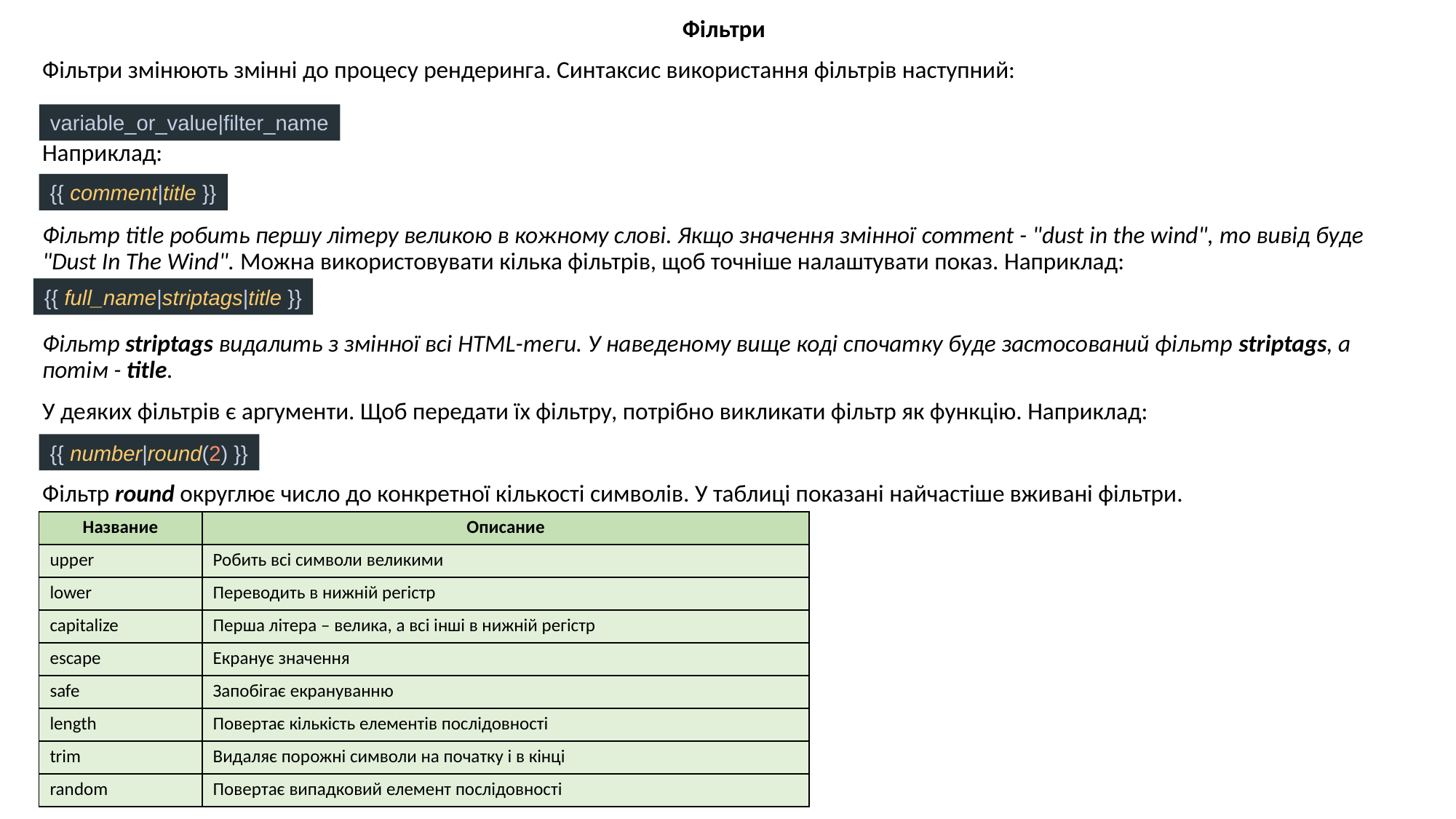

Фільтри
Фільтри змінюють змінні до процесу рендеринга. Синтаксис використання фільтрів наступний:

Наприклад:

Фільтр title робить першу літеру великою в кожному слові. Якщо значення змінної comment - "dust in the wind", то вивід буде "Dust In The Wind". Можна використовувати кілька фільтрів, щоб точніше налаштувати показ. Наприклад:

Фільтр striptags видалить з змінної всі HTML-теги. У наведеному вище коді спочатку буде застосований фільтр striptags, а потім - title.
У деяких фільтрів є аргументи. Щоб передати їх фільтру, потрібно викликати фільтр як функцію. Наприклад:

Фільтр round округлює число до конкретної кількості символів. У таблиці показані найчастіше вживані фільтри.

variable_or_value|filter_name
{{ comment|title }}
{{ full_name|striptags|title }}
{{ number|round(2) }}
| Название | Описание |
| --- | --- |
| upper | Робить всі символи великими |
| lower | Переводить в нижній регістр |
| capitalize | Перша літера – велика, а всі інші в нижній регістр |
| escape | Екранує значення |
| safe | Запобігає екрануванню |
| length | Повертає кількість елементів послідовності |
| trim | Видаляє порожні символи на початку і в кінці |
| random | Повертає випадковий елемент послідовності |